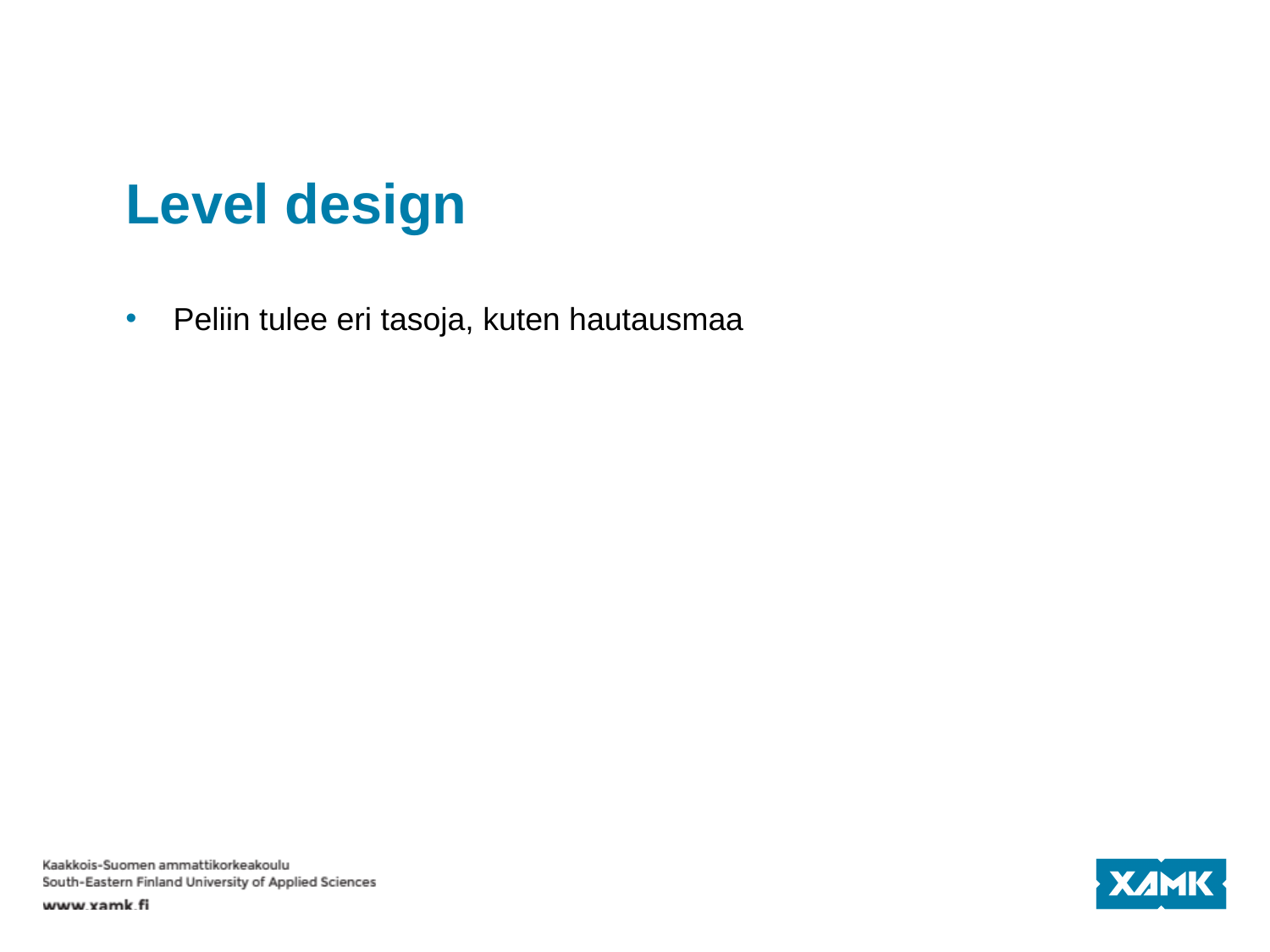

# Level design
Peliin tulee eri tasoja, kuten hautausmaa